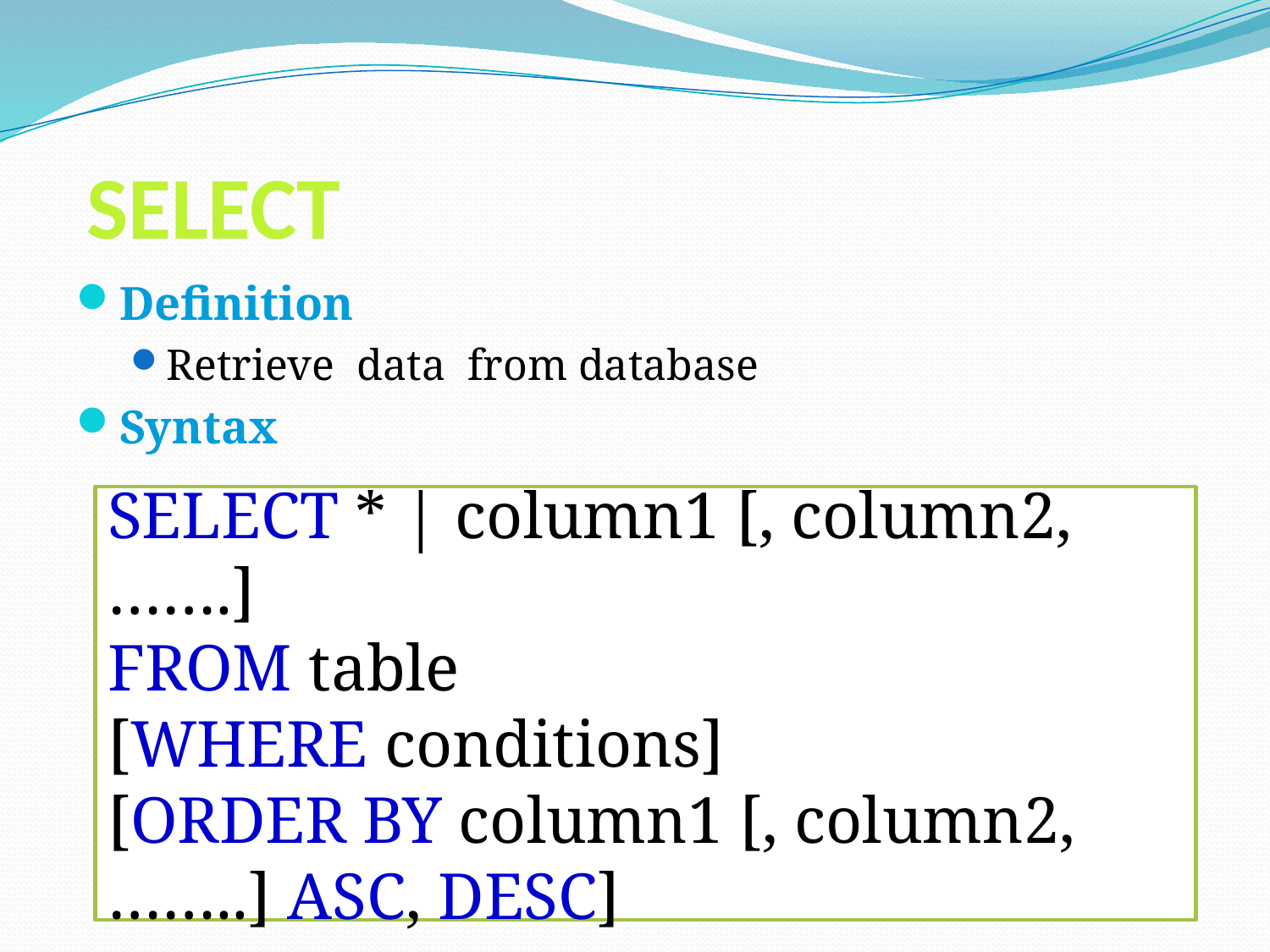

# SELECT
Definition
Retrieve  data  from database
Syntax
SELECT * | column1 [, column2, …….]
FROM table
[WHERE conditions]
[ORDER BY column1 [, column2, ……..] ASC, DESC]